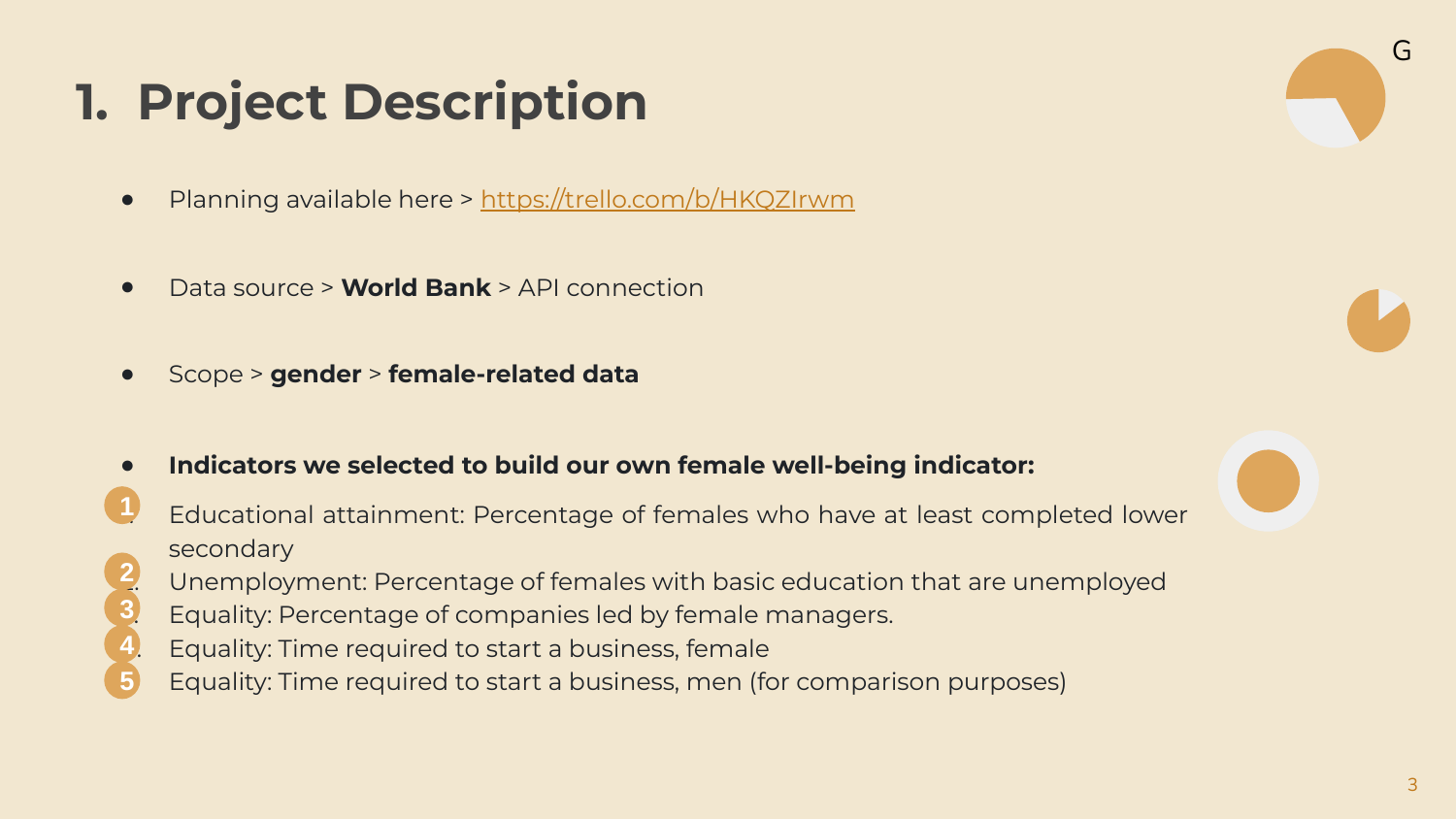

# Project Description
G
Planning available here > https://trello.com/b/HKQZIrwm

Data source > World Bank > API connection

Scope > gender > female-related data

Indicators we selected to build our own female well-being indicator:
Educational attainment: Percentage of females who have at least completed lower secondary
Unemployment: Percentage of females with basic education that are unemployed
Equality: Percentage of companies led by female managers.
Equality: Time required to start a business, female
Equality: Time required to start a business, men (for comparison purposes)

1
2
3
4
5
3